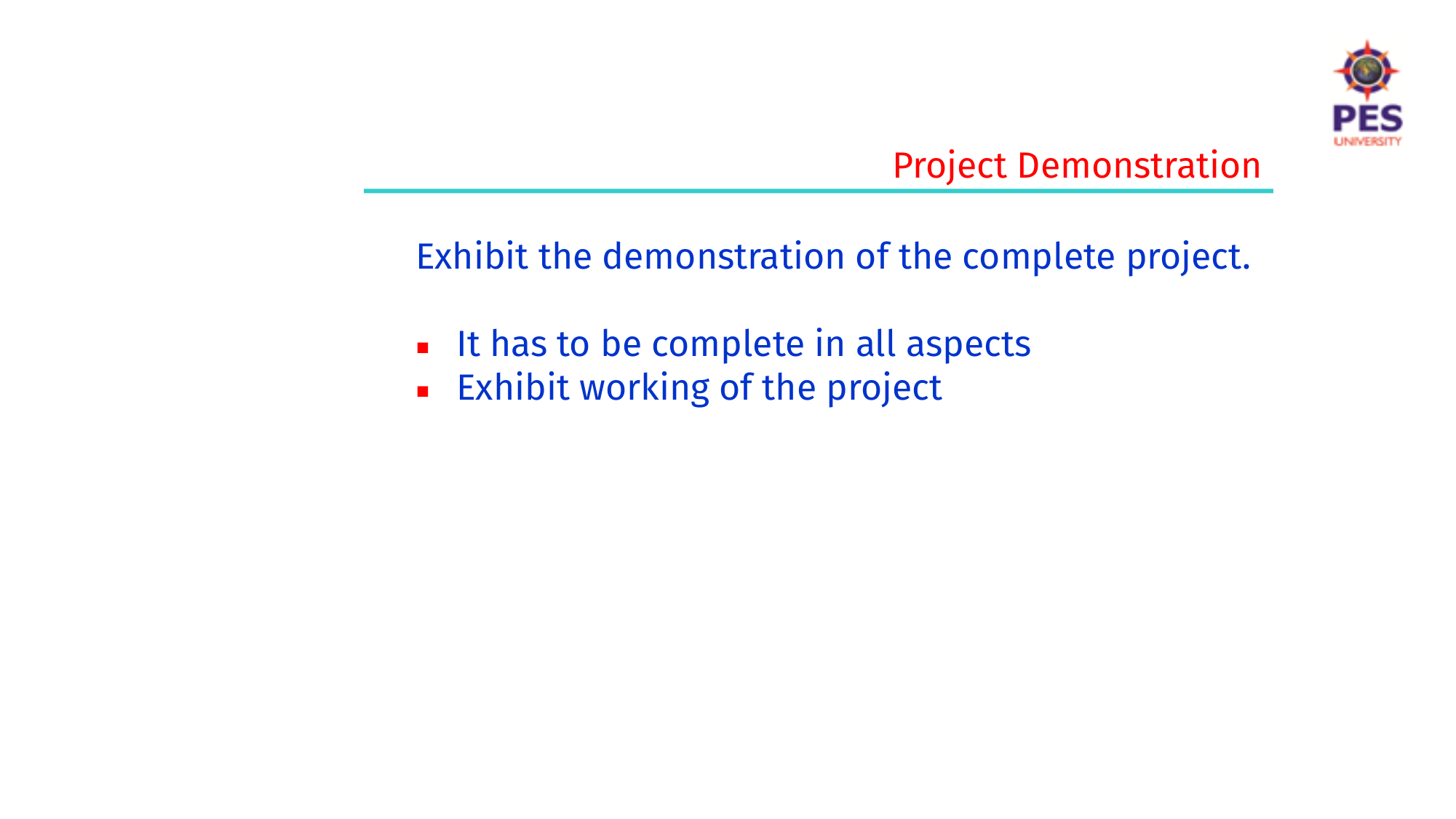

Project Demonstration

Exhibit the demonstration of the complete project.

It has to be complete in all aspects
Exhibit working of the project